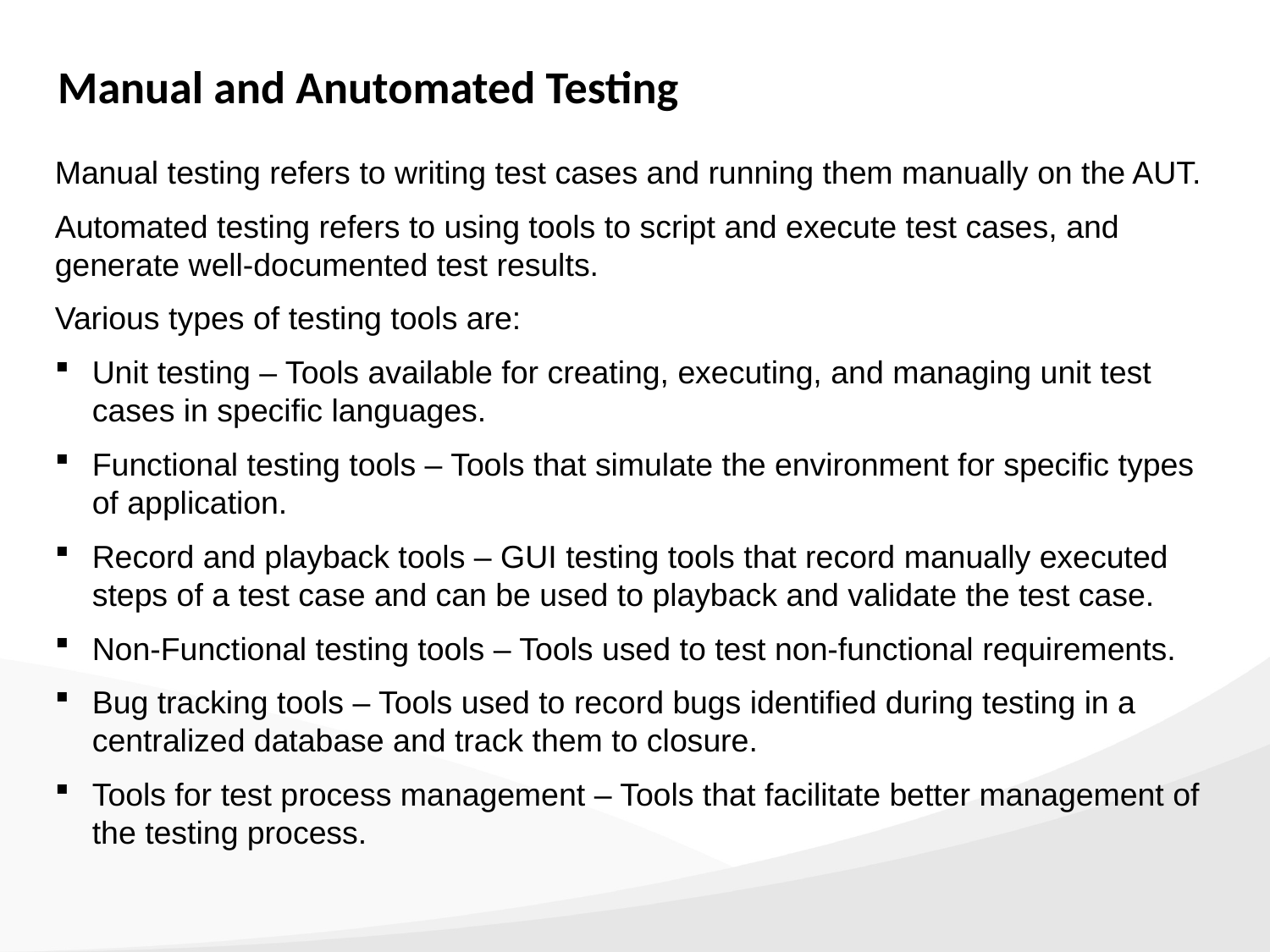

Manual and Anutomated Testing
Manual testing refers to writing test cases and running them manually on the AUT.
Automated testing refers to using tools to script and execute test cases, and generate well-documented test results.
Various types of testing tools are:
Unit testing – Tools available for creating, executing, and managing unit test cases in specific languages.
Functional testing tools – Tools that simulate the environment for specific types of application.
Record and playback tools – GUI testing tools that record manually executed steps of a test case and can be used to playback and validate the test case.
Non-Functional testing tools – Tools used to test non-functional requirements.
Bug tracking tools – Tools used to record bugs identified during testing in a centralized database and track them to closure.
Tools for test process management – Tools that facilitate better management of the testing process.